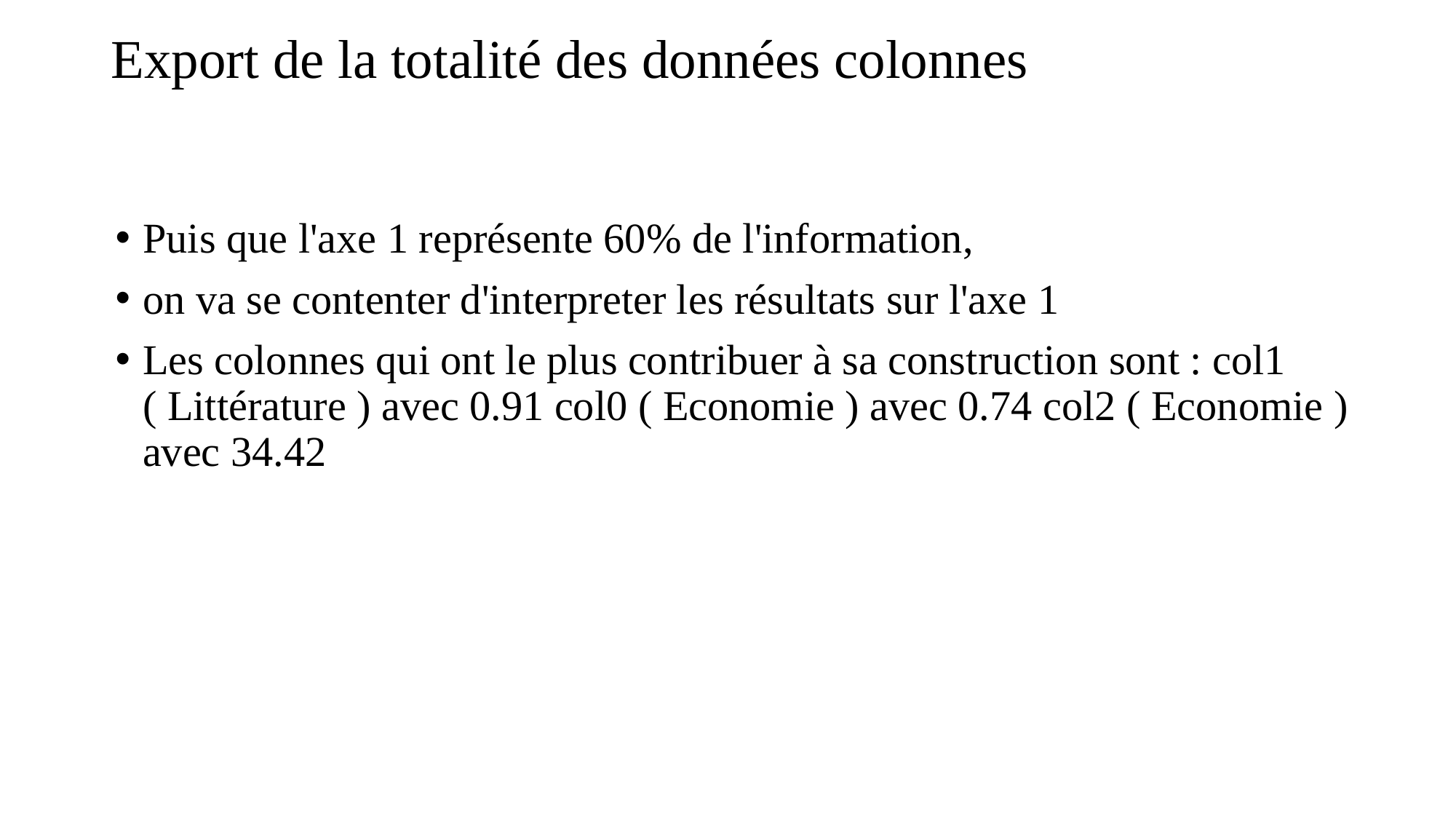

# Export de la totalité des données colonnes

Puis que l'axe 1 représente 60% de l'information,
on va se contenter d'interpreter les résultats sur l'axe 1
Les colonnes qui ont le plus contribuer à sa construction sont : col1 ( Littérature ) avec 0.91 col0 ( Economie ) avec 0.74 col2 ( Economie ) avec 34.42